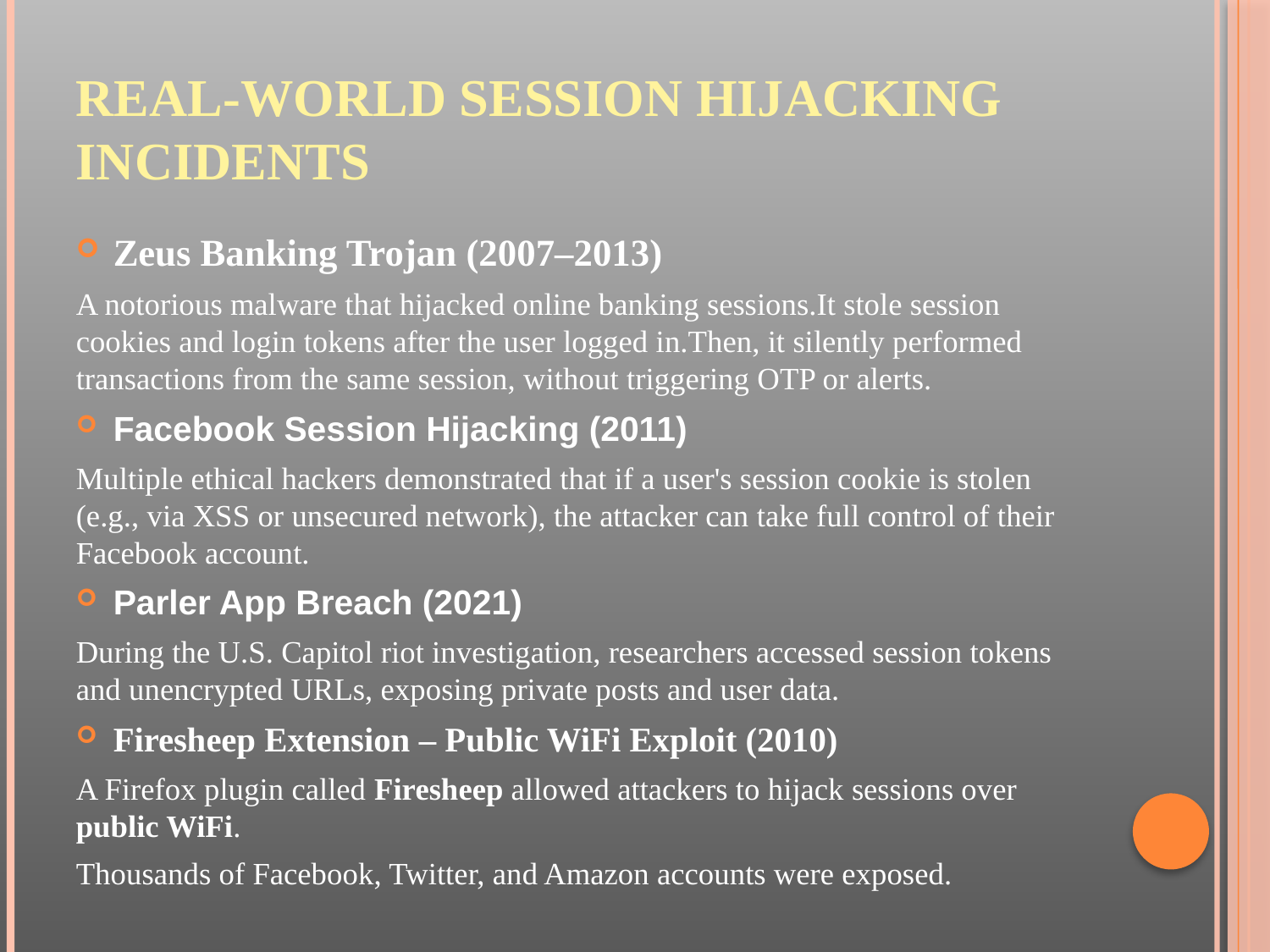

# Real-World Session Hijacking Incidents
Zeus Banking Trojan (2007–2013)
A notorious malware that hijacked online banking sessions.It stole session cookies and login tokens after the user logged in.Then, it silently performed transactions from the same session, without triggering OTP or alerts.
Facebook Session Hijacking (2011)
Multiple ethical hackers demonstrated that if a user's session cookie is stolen (e.g., via XSS or unsecured network), the attacker can take full control of their Facebook account.
Parler App Breach (2021)
During the U.S. Capitol riot investigation, researchers accessed session tokens and unencrypted URLs, exposing private posts and user data.
Firesheep Extension – Public WiFi Exploit (2010)
A Firefox plugin called Firesheep allowed attackers to hijack sessions over public WiFi.
Thousands of Facebook, Twitter, and Amazon accounts were exposed.